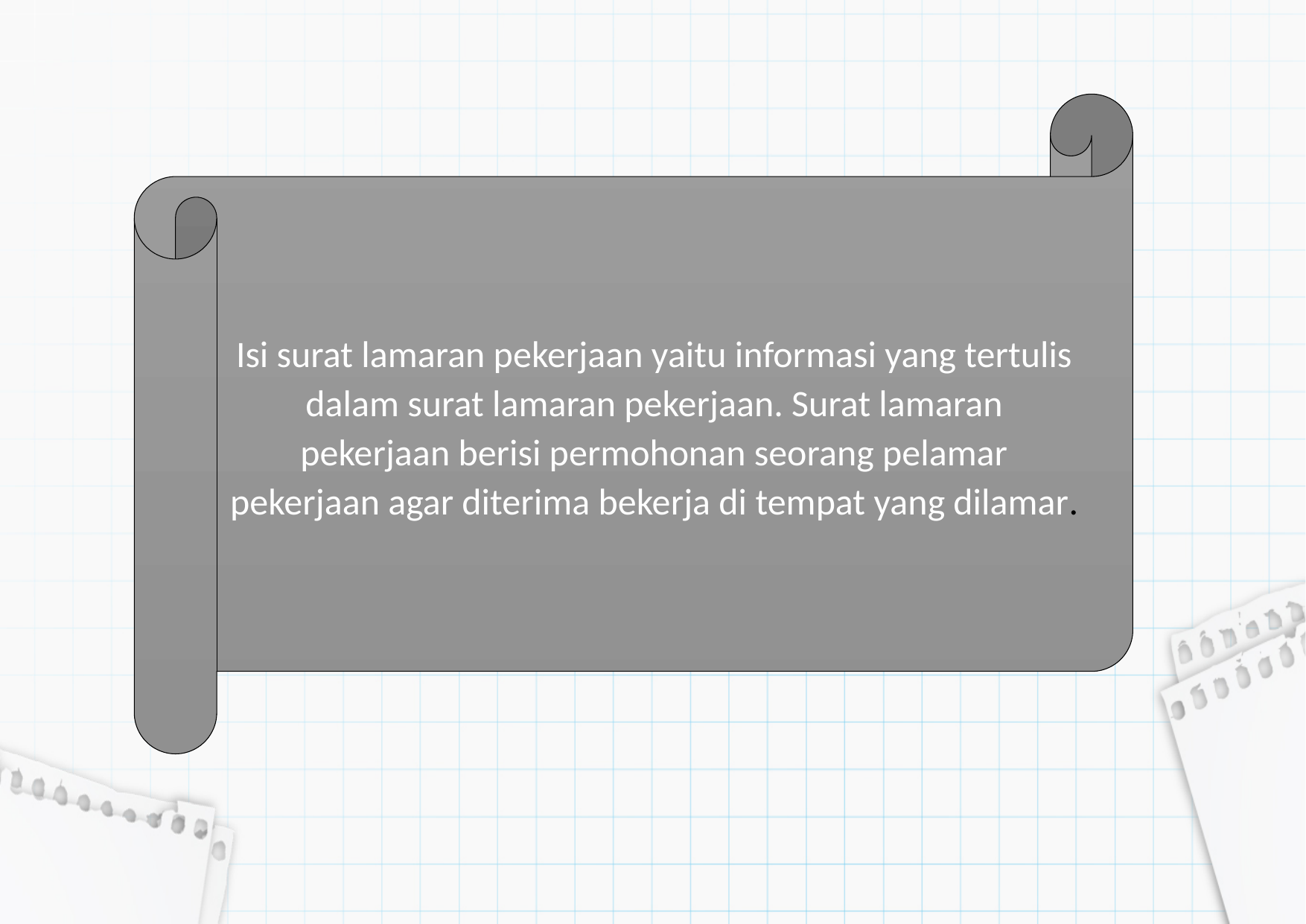

Isi surat lamaran pekerjaan yaitu informasi yang tertulis dalam surat lamaran pekerjaan. Surat lamaran pekerjaan berisi permohonan seorang pelamar pekerjaan agar diterima bekerja di tempat yang dilamar.